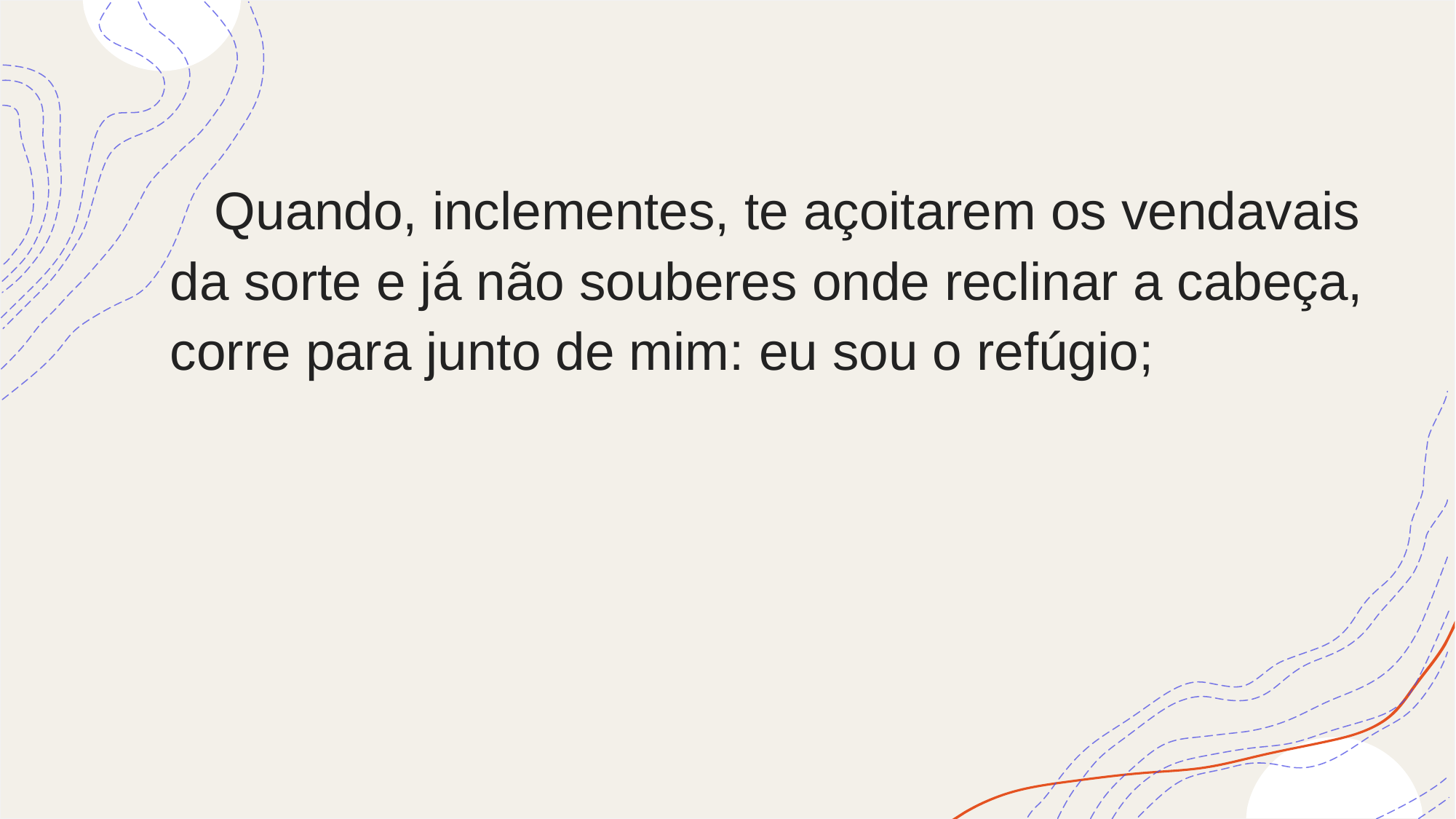

Quando, inclementes, te açoitarem os vendavais da sorte e já não souberes onde reclinar a cabeça, corre para junto de mim: eu sou o refúgio;